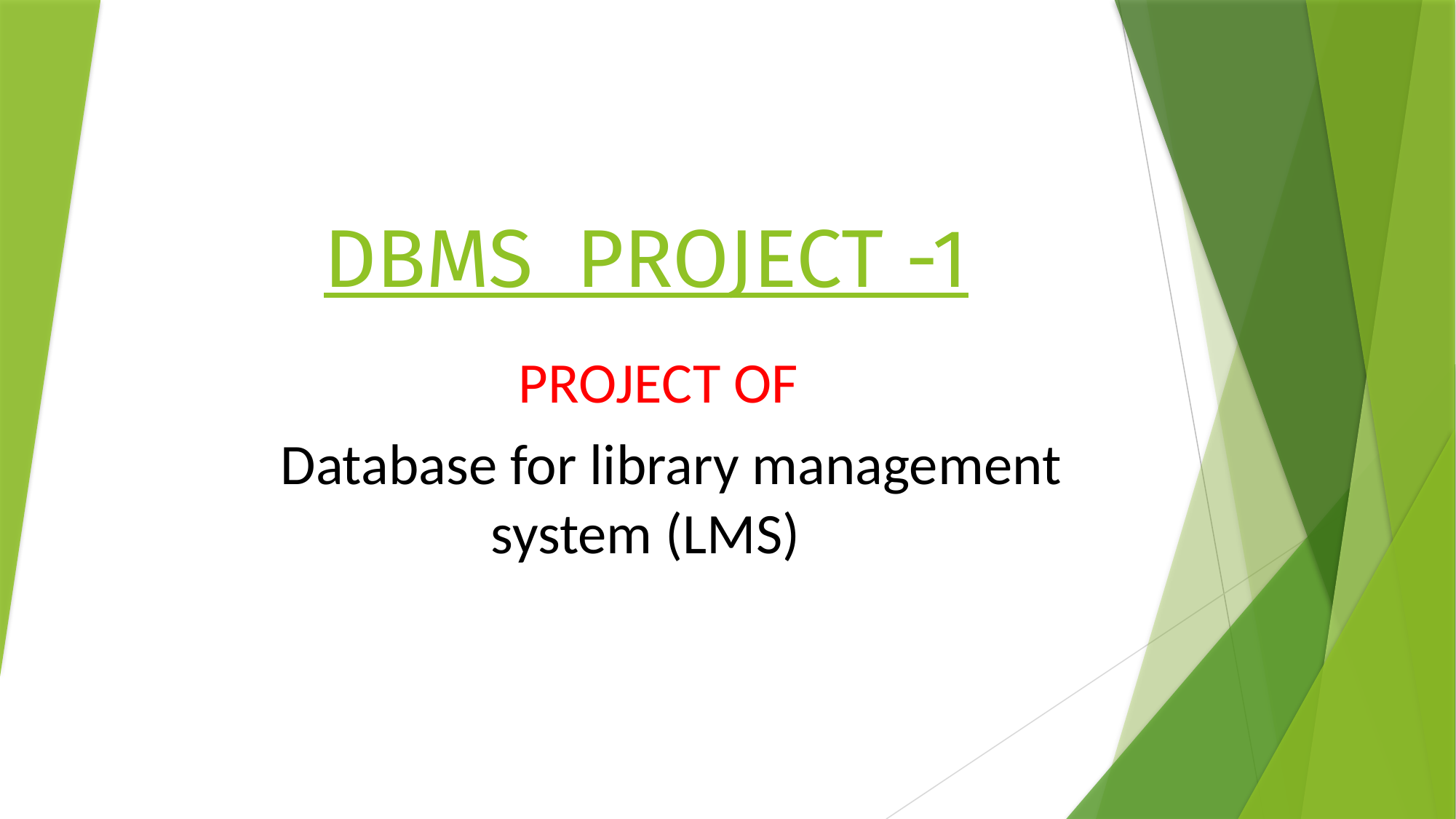

# DBMS  PROJECT -1
  PROJECT OF
    Database for library management system (LMS)